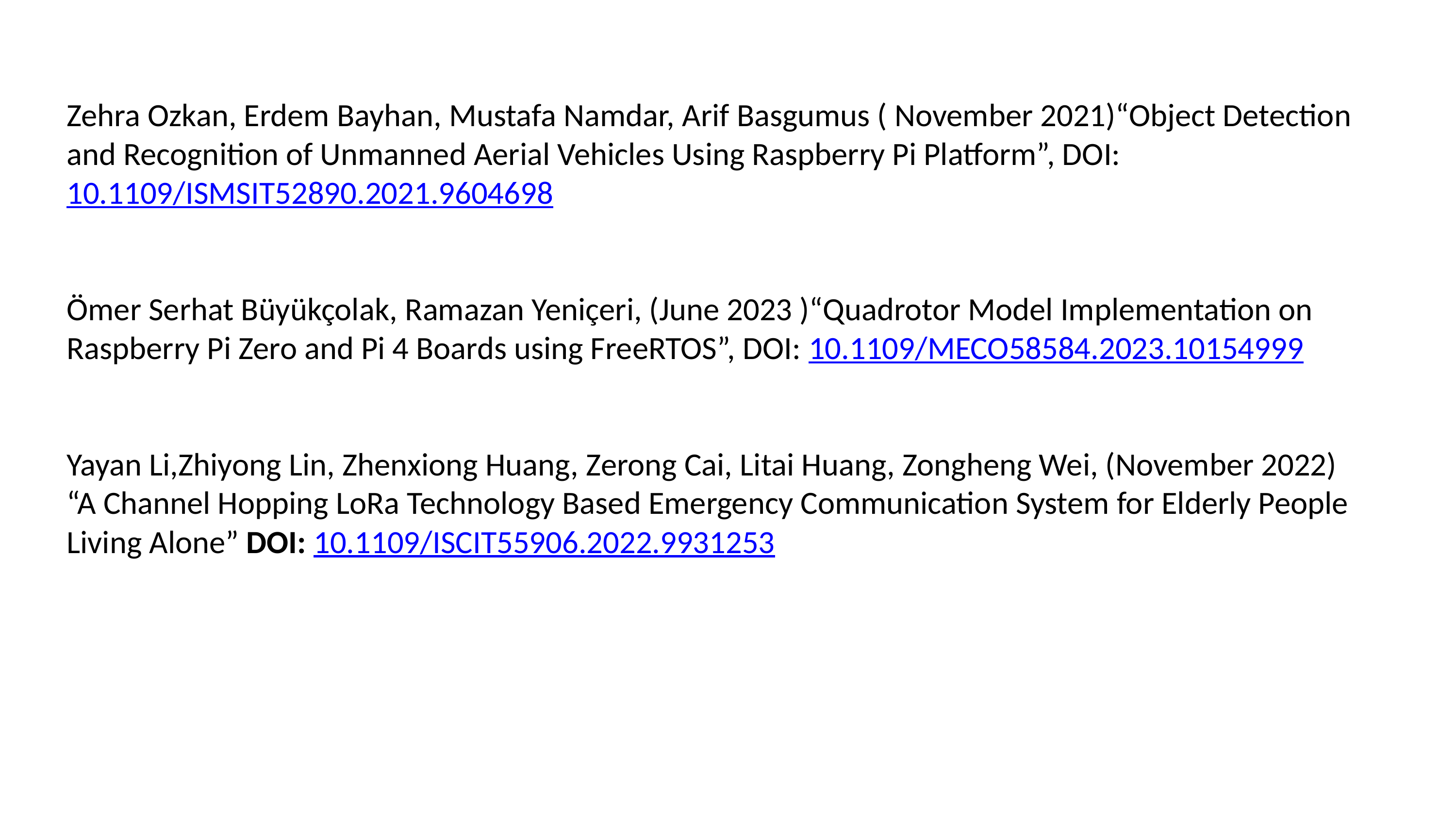

Zehra Ozkan, Erdem Bayhan, Mustafa Namdar, Arif Basgumus ( November 2021)“Object Detection and Recognition of Unmanned Aerial Vehicles Using Raspberry Pi Platform”, DOI: 10.1109/ISMSIT52890.2021.9604698

Ömer Serhat Büyükçolak, Ramazan Yeniçeri, (June 2023 )“Quadrotor Model Implementation on Raspberry Pi Zero and Pi 4 Boards using FreeRTOS”, DOI: 10.1109/MECO58584.2023.10154999

Yayan Li,Zhiyong Lin, Zhenxiong Huang, Zerong Cai, Litai Huang, Zongheng Wei, (November 2022) “A Channel Hopping LoRa Technology Based Emergency Communication System for Elderly People Living Alone” DOI: 10.1109/ISCIT55906.2022.9931253